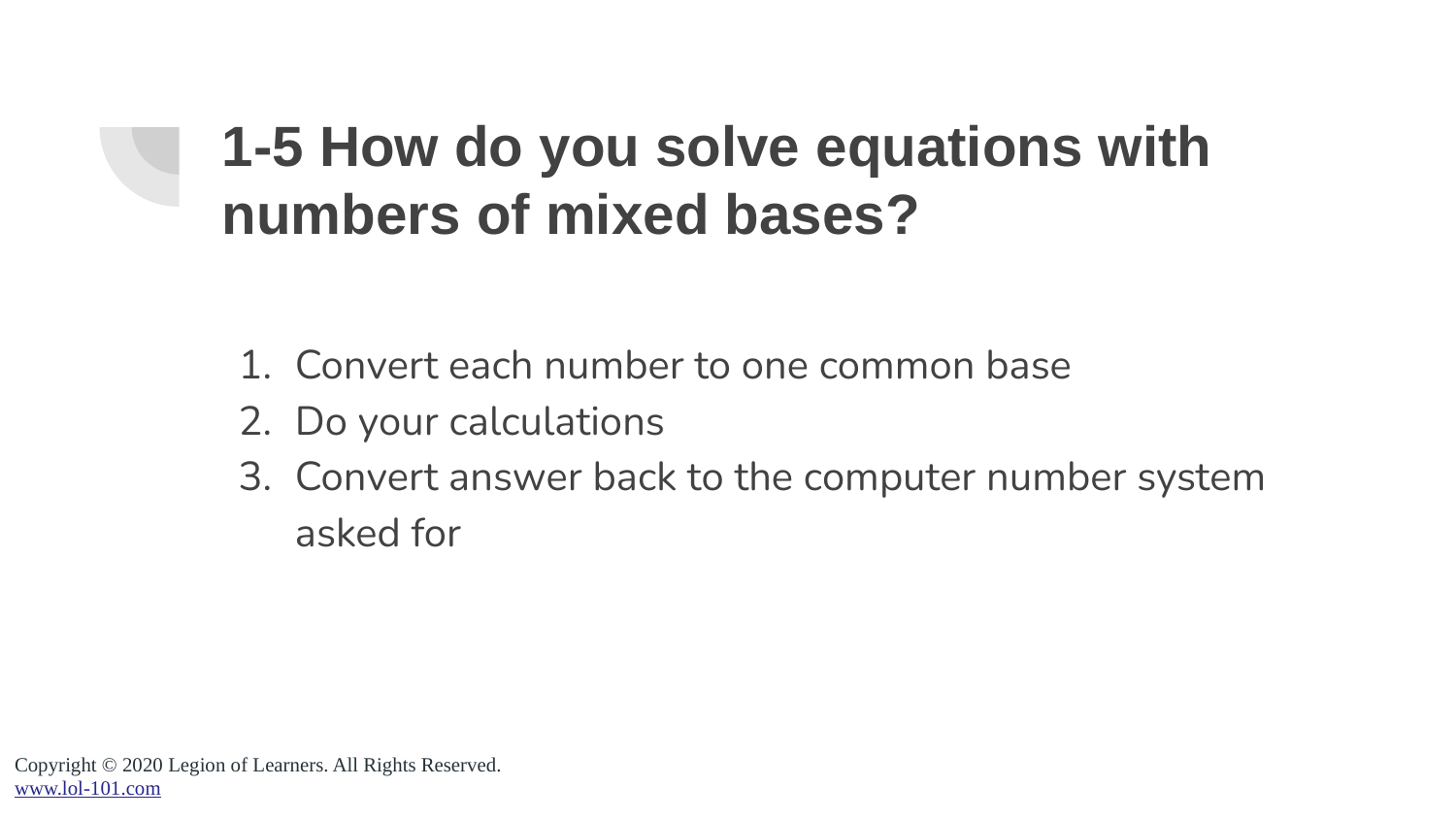

# 1-5 How do you solve equations with numbers of mixed bases?
Convert each number to one common base
Do your calculations
Convert answer back to the computer number system asked for
Copyright © 2020 Legion of Learners. All Rights Reserved.
www.lol-101.com